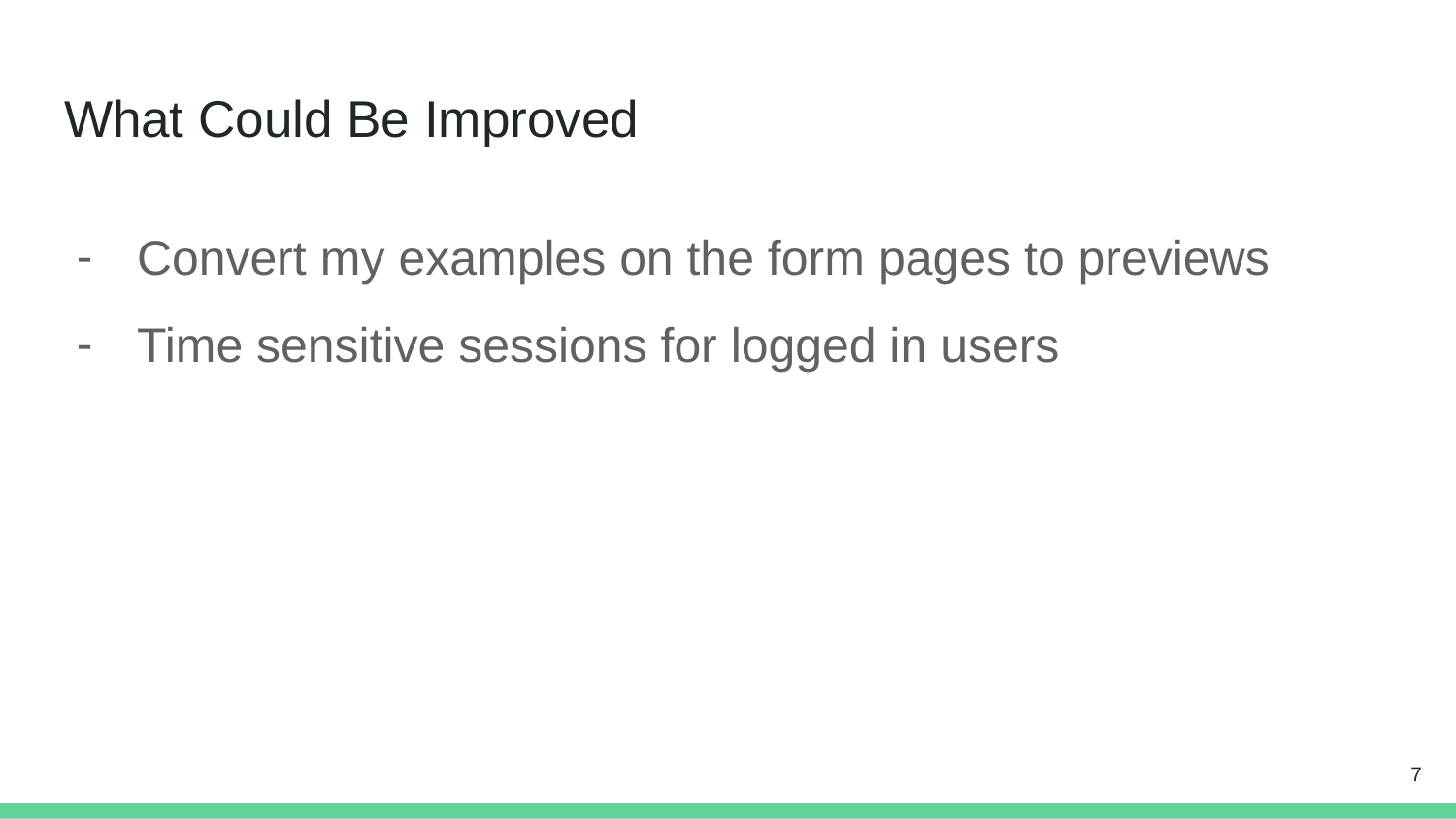

# What Could Be Improved
Convert my examples on the form pages to previews
Time sensitive sessions for logged in users
7